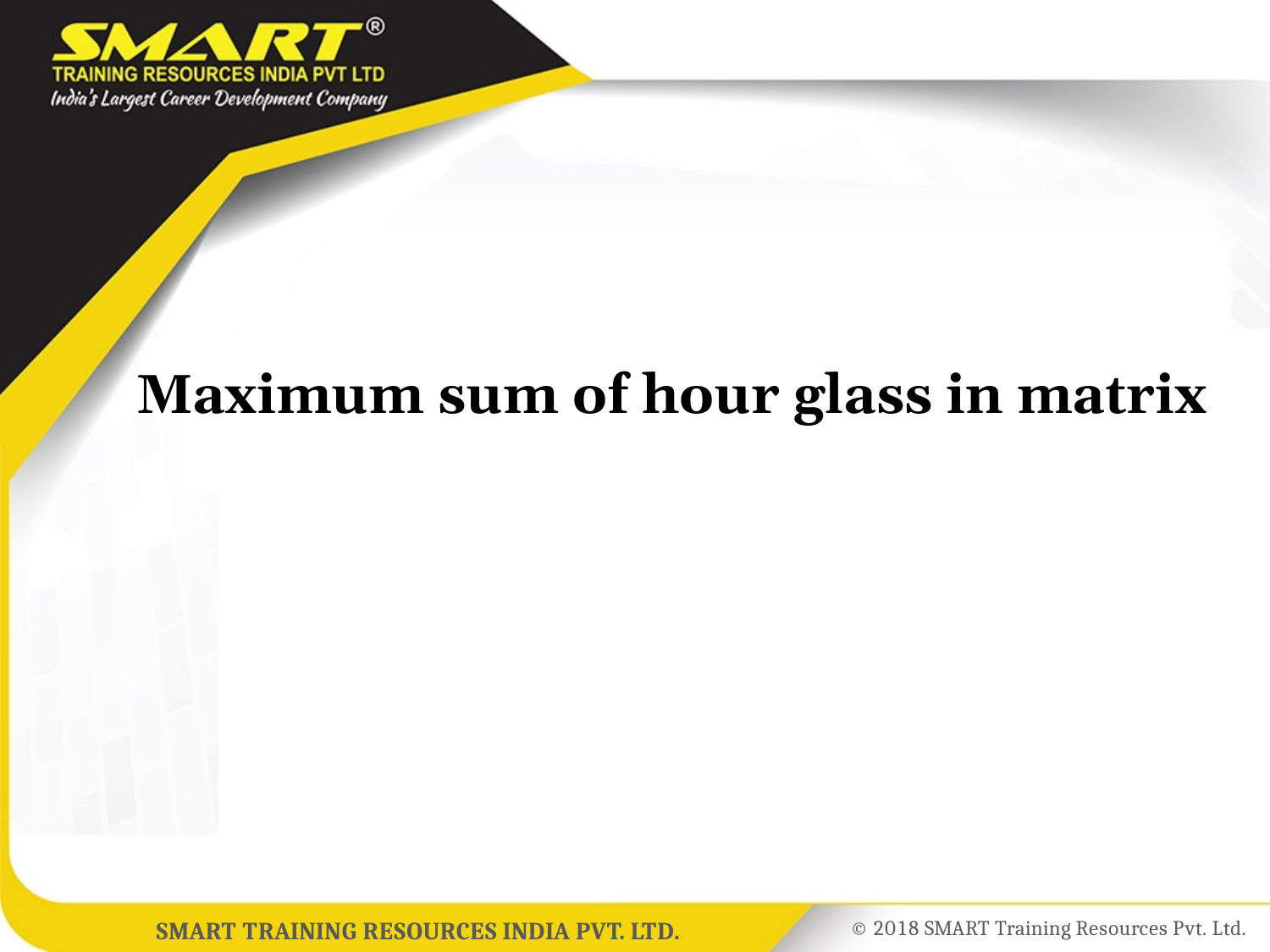

# Maximum sum of hour glass in matrix